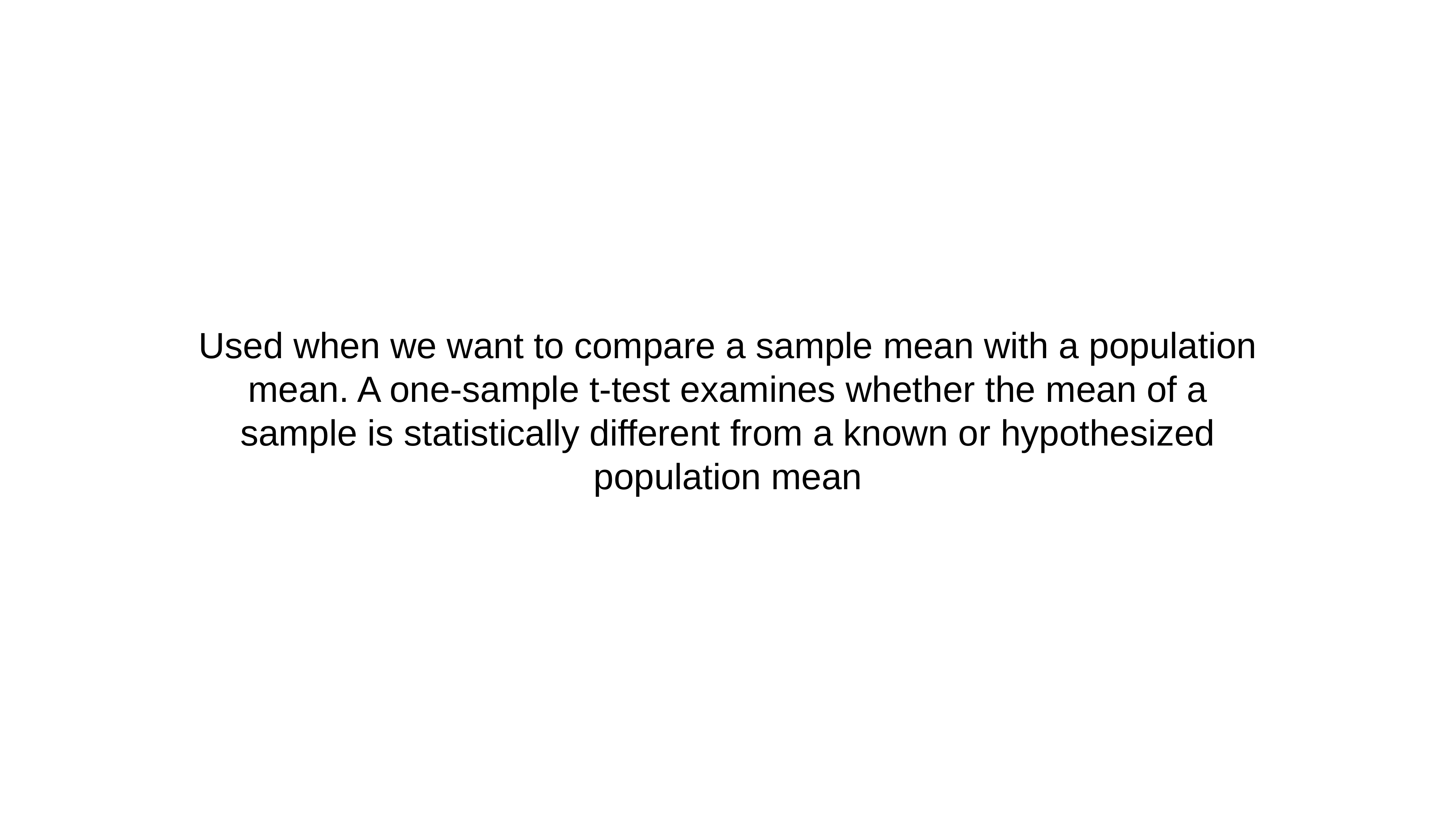

Used when we want to compare a sample mean with a population mean. A one-sample t-test examines whether the mean of a sample is statistically different from a known or hypothesized population mean